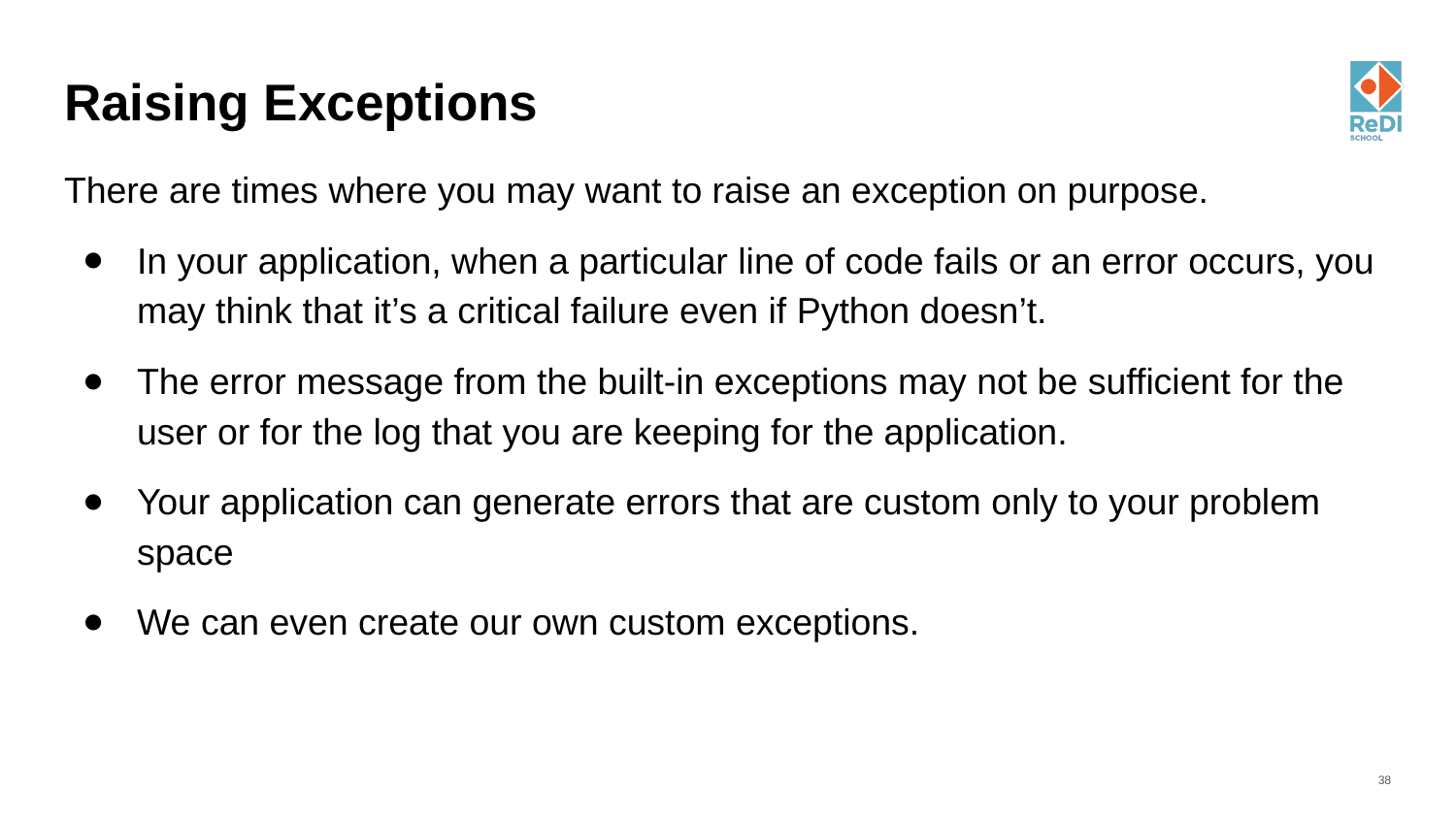

# Raising Exceptions
There are times where you may want to raise an exception on purpose.
In your application, when a particular line of code fails or an error occurs, you may think that it’s a critical failure even if Python doesn’t.
The error message from the built-in exceptions may not be sufficient for the user or for the log that you are keeping for the application.
Your application can generate errors that are custom only to your problem space
We can even create our own custom exceptions.

38